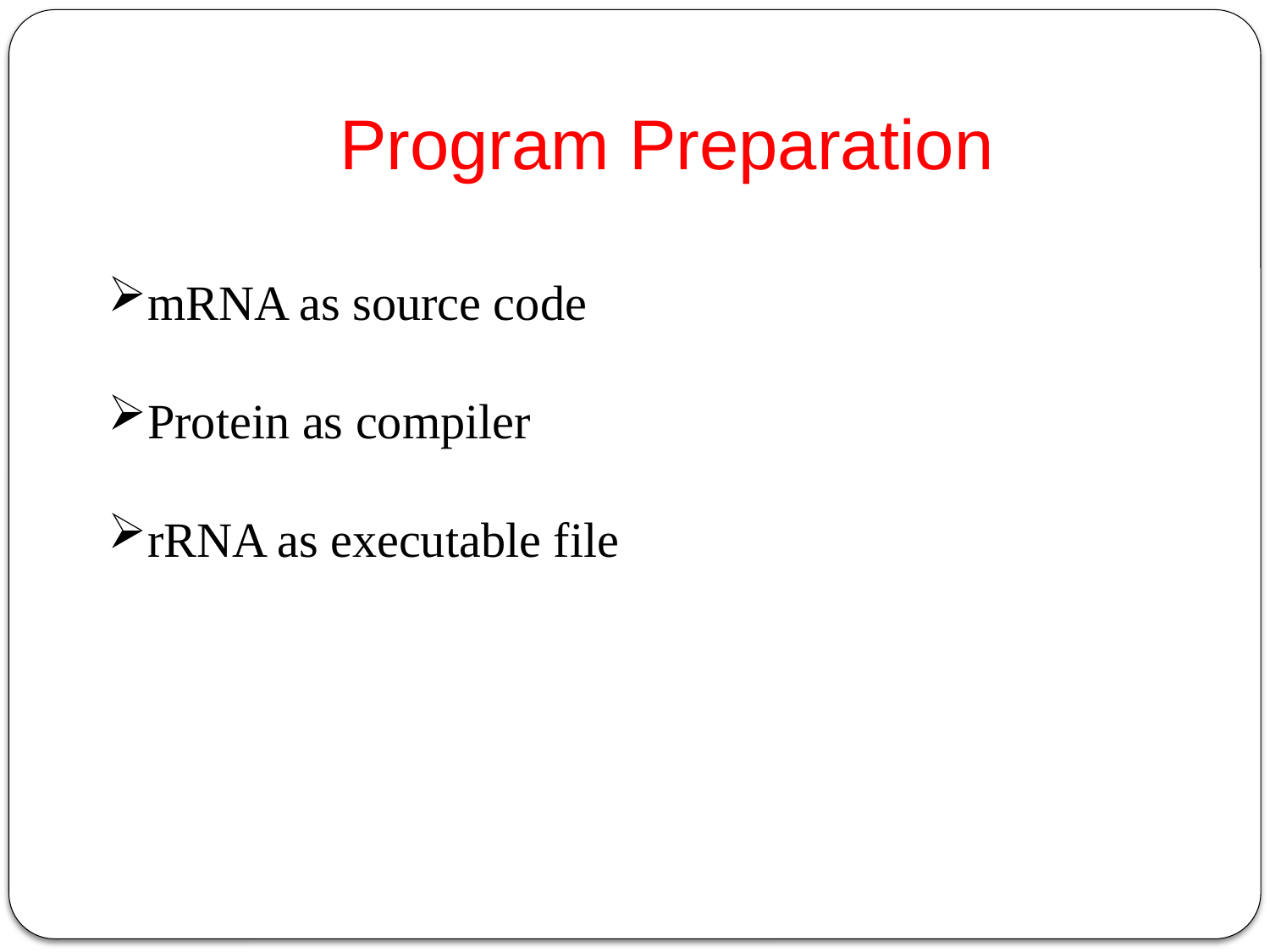

# Program Preparation
mRNA as source code

Protein as compiler

rRNA as executable file